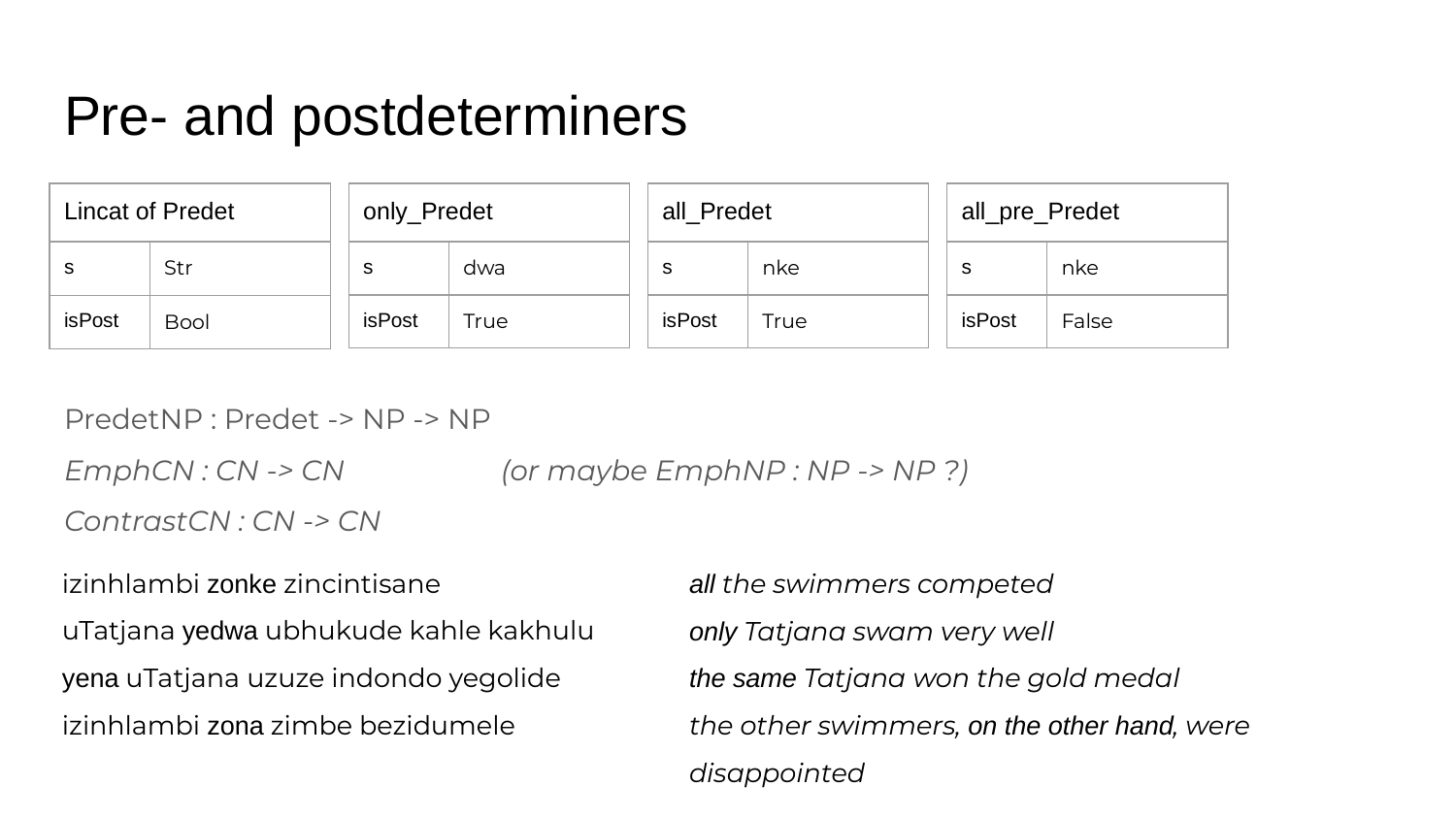

# Pre- and postdeterminers
| Lincat of Predet |  |
| --- | --- |
| s | Str |
| isPost | Bool |
| only\_Predet |  |
| --- | --- |
| s | dwa |
| isPost | True |
| all\_Predet |  |
| --- | --- |
| s | nke |
| isPost | True |
| all\_pre\_Predet |  |
| --- | --- |
| s | nke |
| isPost | False |
PredetNP : Predet -> NP -> NP
EmphCN : CN -> CN		(or maybe EmphNP : NP -> NP ?)
ContrastCN : CN -> CN
izinhlambi zonke zincintisane
uTatjana yedwa ubhukude kahle kakhulu
yena uTatjana uzuze indondo yegolide
izinhlambi zona zimbe bezidumele
all the swimmers competed
only Tatjana swam very well
the same Tatjana won the gold medal
the other swimmers, on the other hand, were disappointed